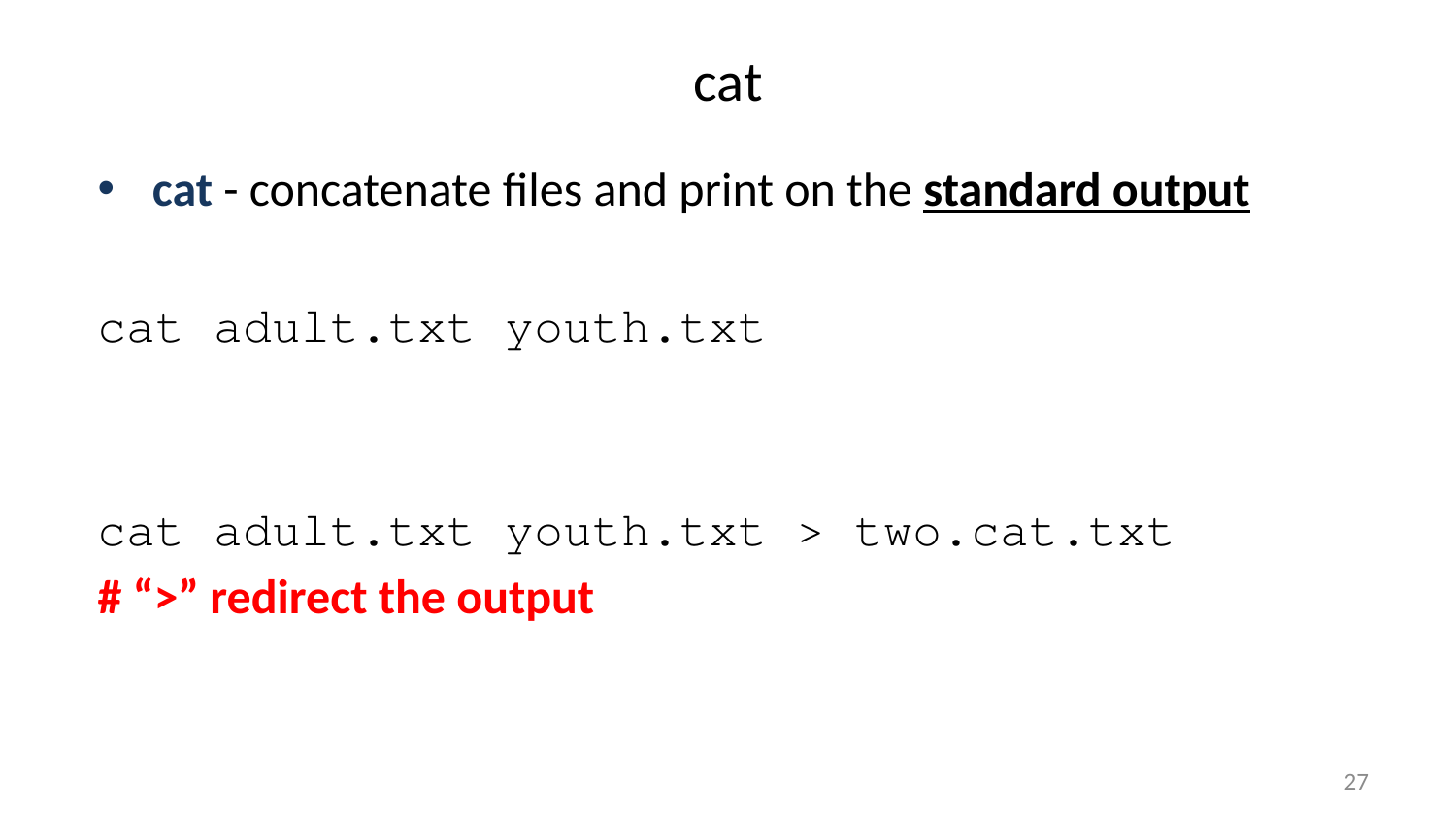

# cat
cat - concatenate files and print on the standard output

cat adult.txt youth.txt

cat adult.txt youth.txt > two.cat.txt
# “>” redirect the output
27